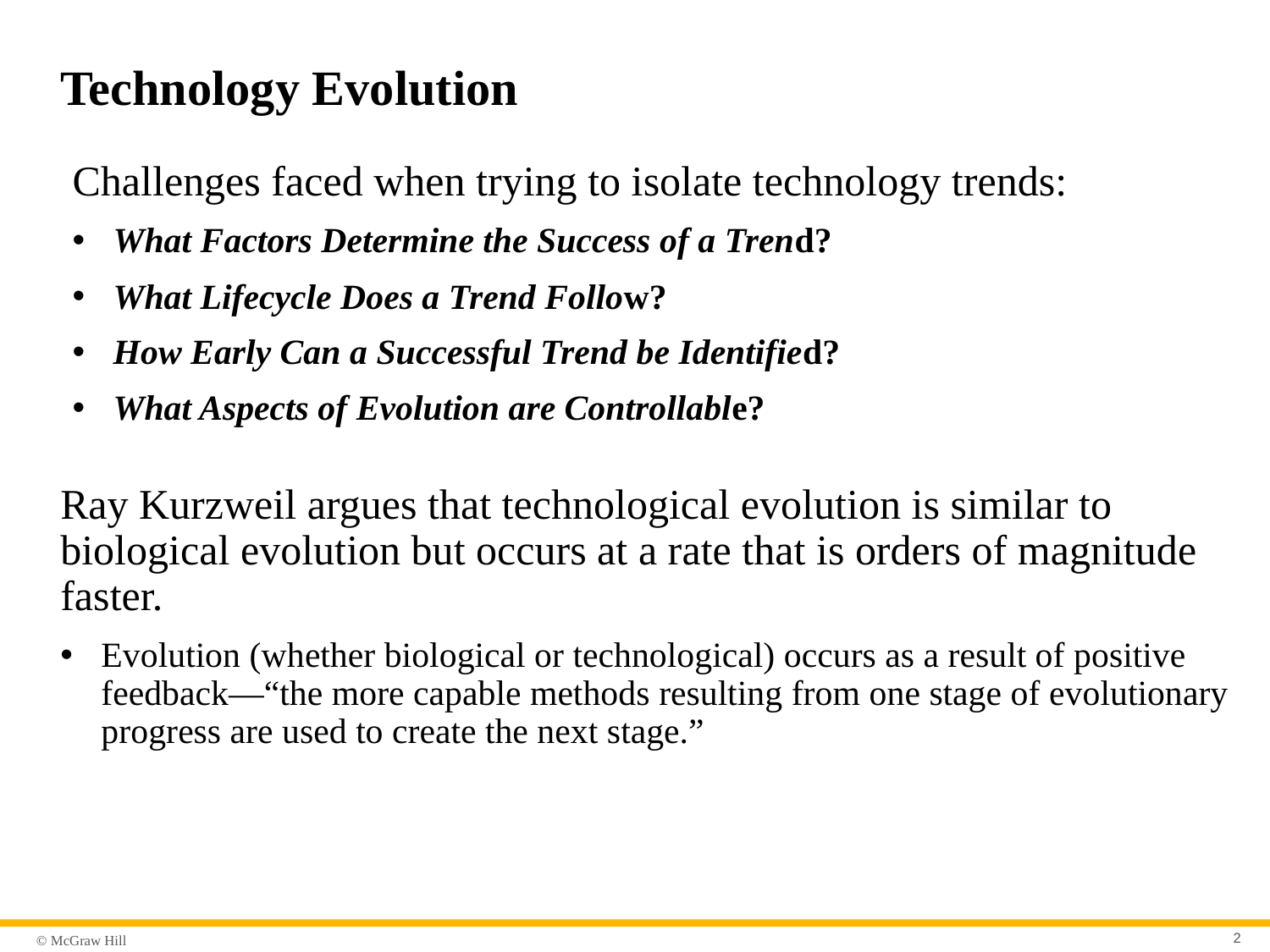

# Technology Evolution
Challenges faced when trying to isolate technology trends:
What Factors Determine the Success of a Trend?
What Lifecycle Does a Trend Follow?
How Early Can a Successful Trend be Identified?
What Aspects of Evolution are Controllable?
Ray Kurzweil argues that technological evolution is similar to biological evolution but occurs at a rate that is orders of magnitude faster.
Evolution (whether biological or technological) occurs as a result of positive feedback—“the more capable methods resulting from one stage of evolutionary progress are used to create the next stage.”
2